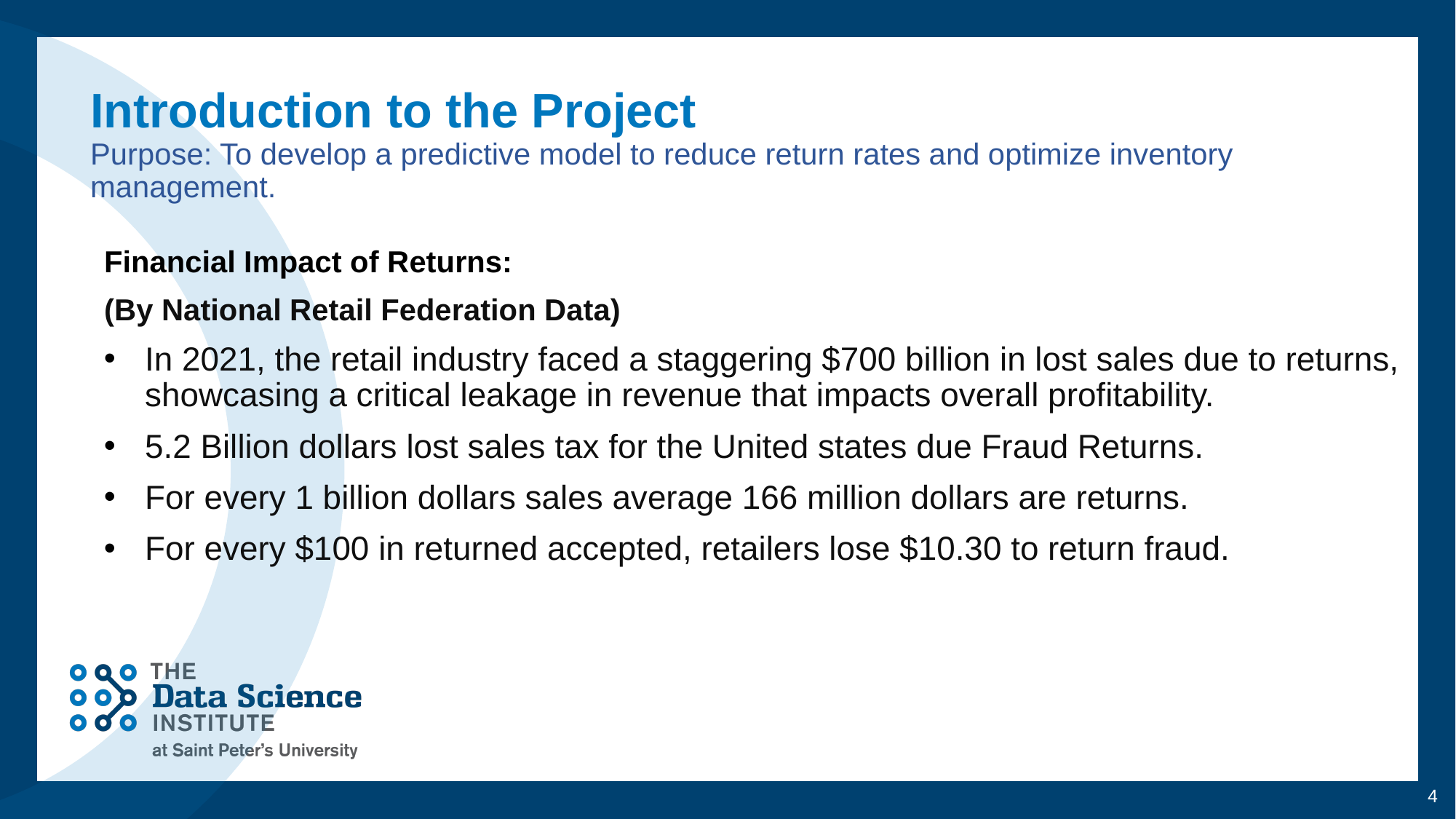

# Introduction to the Project Purpose: To develop a predictive model to reduce return rates and optimize inventory management.

Financial Impact of Returns:
(By National Retail Federation Data)
In 2021, the retail industry faced a staggering $700 billion in lost sales due to returns, showcasing a critical leakage in revenue that impacts overall profitability.
5.2 Billion dollars lost sales tax for the United states due Fraud Returns.
For every 1 billion dollars sales average 166 million dollars are returns.
For every $100 in returned accepted, retailers lose $10.30 to return fraud.